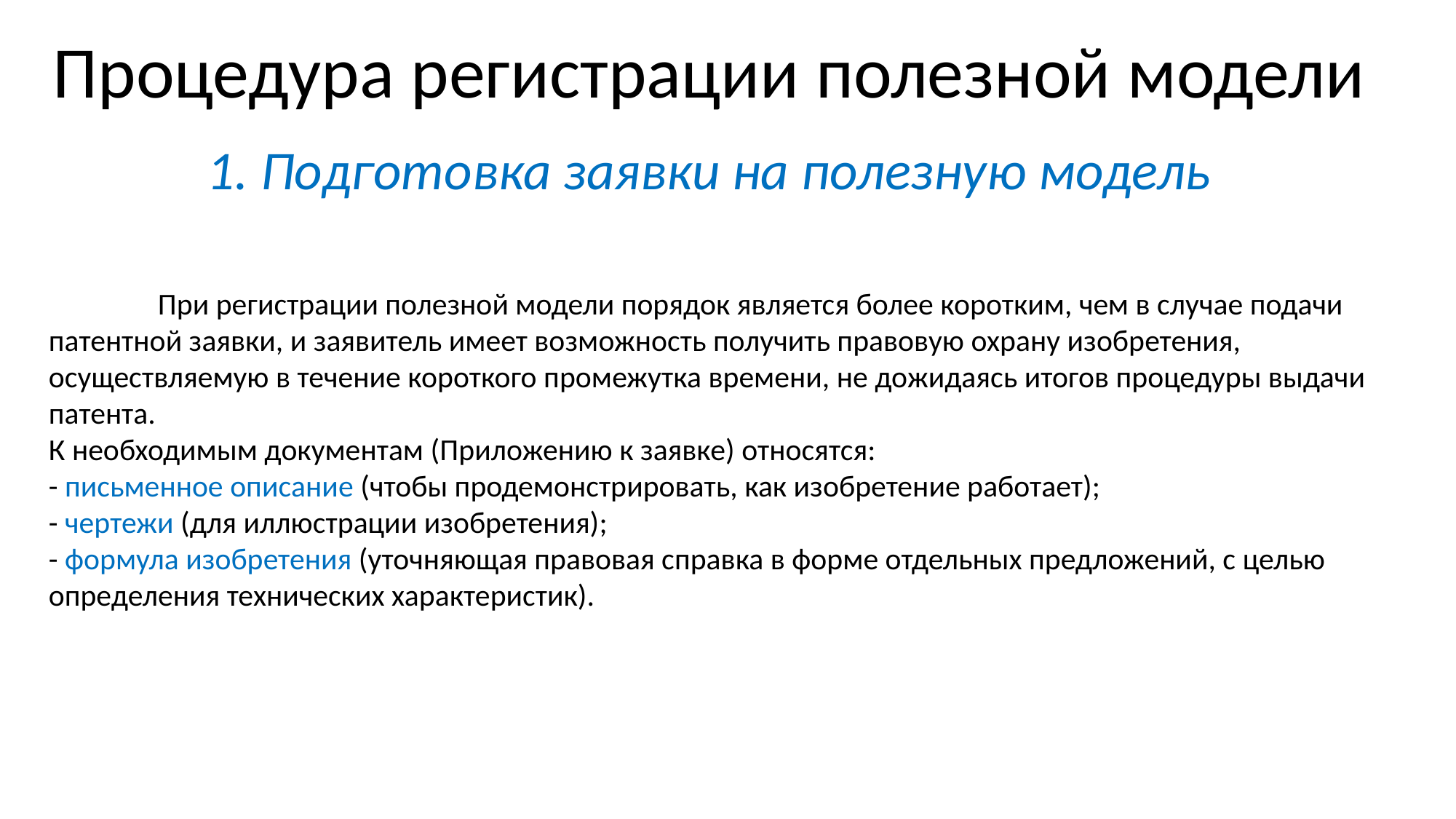

Процедура регистрации полезной модели
1. Подготовка заявки на полезную модель
	При регистрации полезной модели порядок является более коротким, чем в случае подачи патентной заявки, и заявитель имеет возможность получить правовую охрану изобретения, осуществляемую в течение короткого промежутка времени, не дожидаясь итогов процедуры выдачи патента.
К необходимым документам (Приложению к заявке) относятся:
- письменное описание (чтобы продемонстрировать, как изобретение работает);
- чертежи (для иллюстрации изобретения);
- формула изобретения (уточняющая правовая справка в форме отдельных предложений, с целью определения технических характеристик).